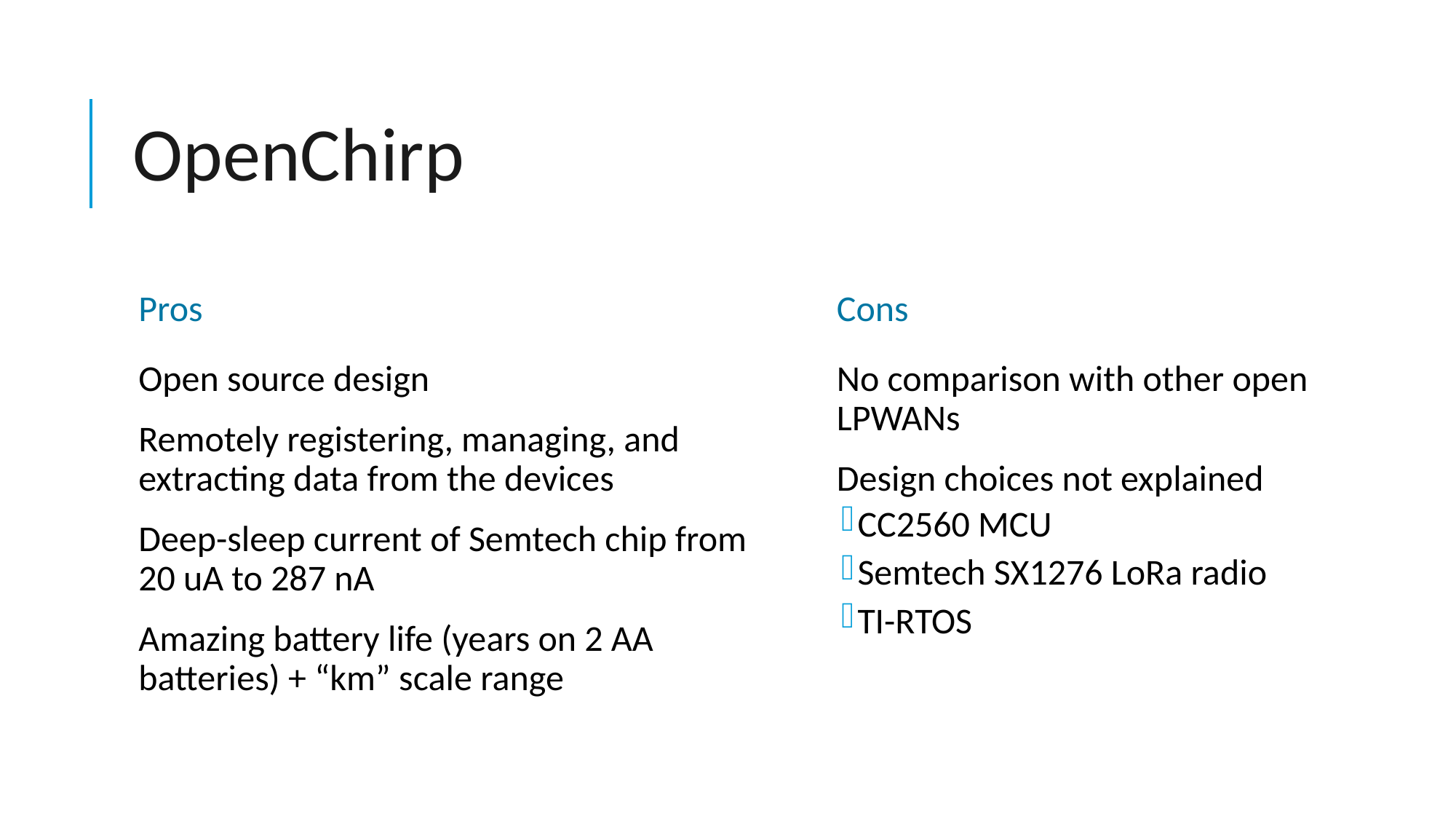

# OpenChirp
Pros
Cons
Open source design
Remotely registering, managing, and extracting data from the devices
Deep-sleep current of Semtech chip from 20 uA to 287 nA
Amazing battery life (years on 2 AA batteries) + “km” scale range
No comparison with other open LPWANs
Design choices not explained
CC2560 MCU
Semtech SX1276 LoRa radio
TI-RTOS